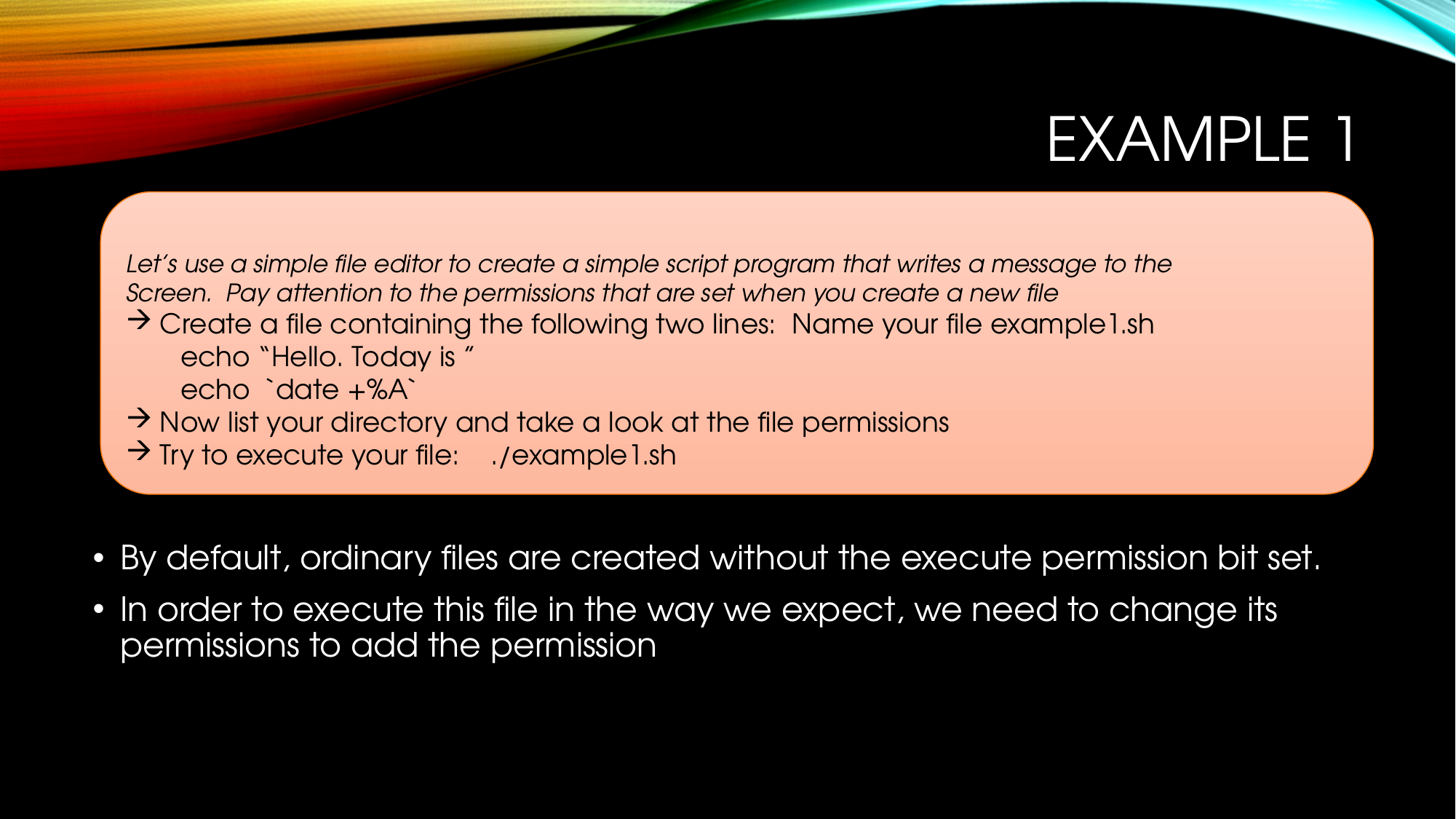

# Example 1

Let’s use a simple file editor to create a simple script program that writes a message to the
Screen.  Pay attention to the permissions that are set when you create a new file
Create a file containing the following two lines:  Name your file example1.sh
echo “Hello. Today is ”
echo  `date +%A`
Now list your directory and take a look at the file permissions
Try to execute your file:    ./example1.sh
By default, ordinary files are created without the execute permission bit set.
In order to execute this file in the way we expect, we need to change its permissions to add the permission